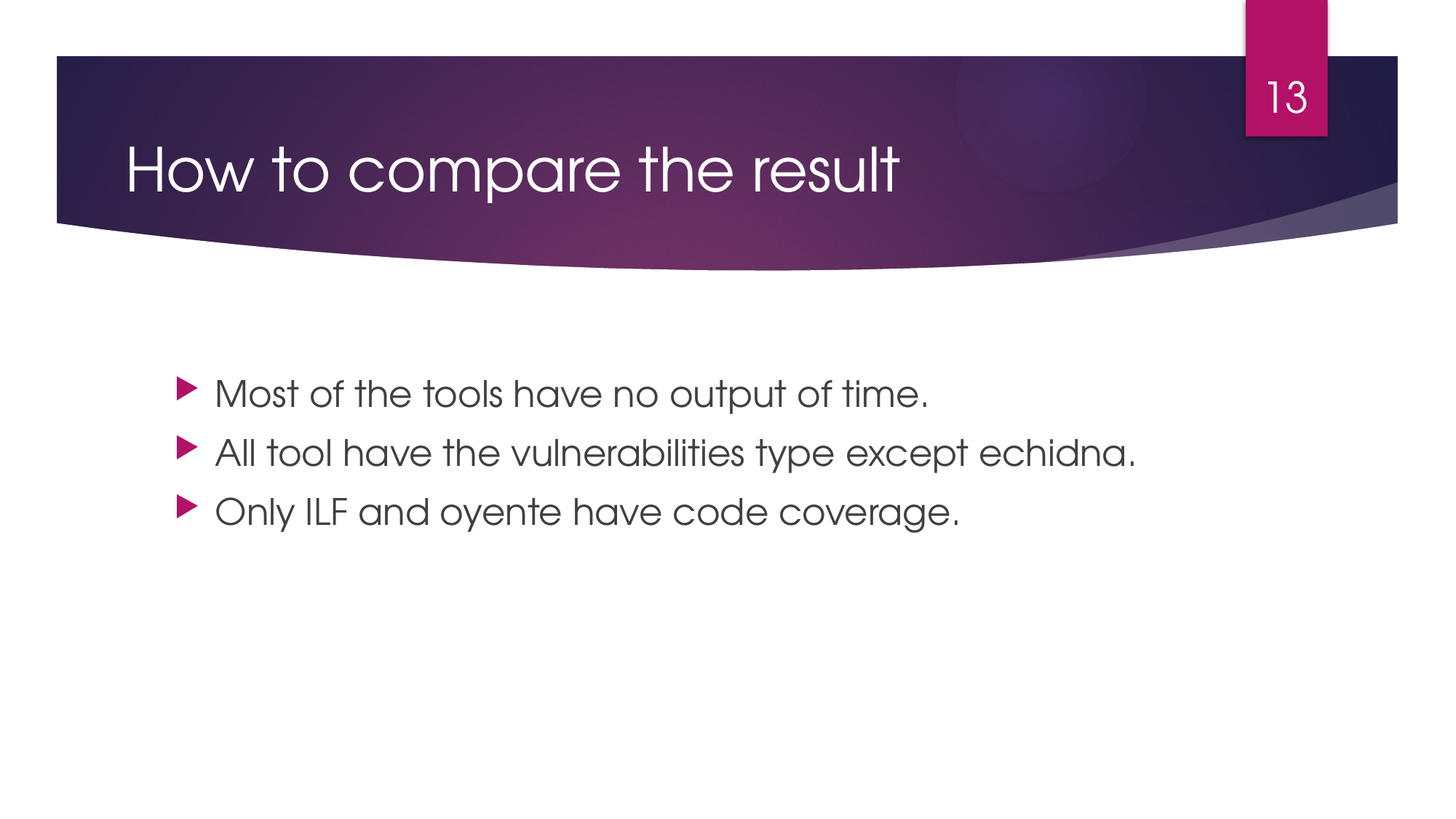

13
# How to compare the result
Most of the tools have no output of time.
All tool have the vulnerabilities type except echidna.
Only ILF and oyente have code coverage.